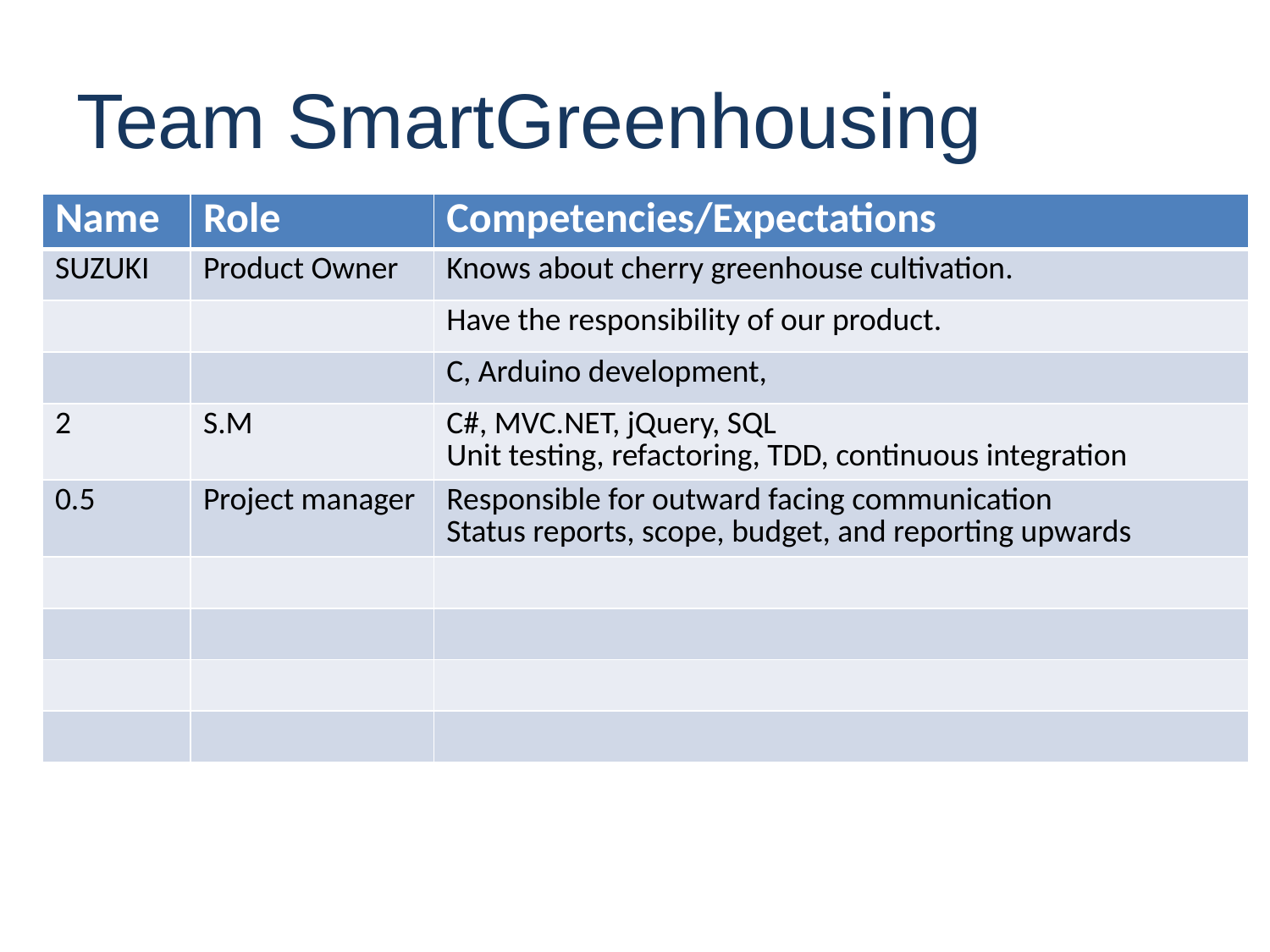

# Team SmartGreenhousing
| Name | Role | Competencies/Expectations |
| --- | --- | --- |
| SUZUKI | Product Owner | Knows about cherry greenhouse cultivation. |
|  |  | Have the responsibility of our product. |
|  |  | C, Arduino development, |
| 2 | S.M | C#, MVC.NET, jQuery, SQL Unit testing, refactoring, TDD, continuous integration |
| 0.5 | Project manager | Responsible for outward facing communication Status reports, scope, budget, and reporting upwards |
|  |  |  |
|  |  |  |
|  |  |  |
|  |  |  |